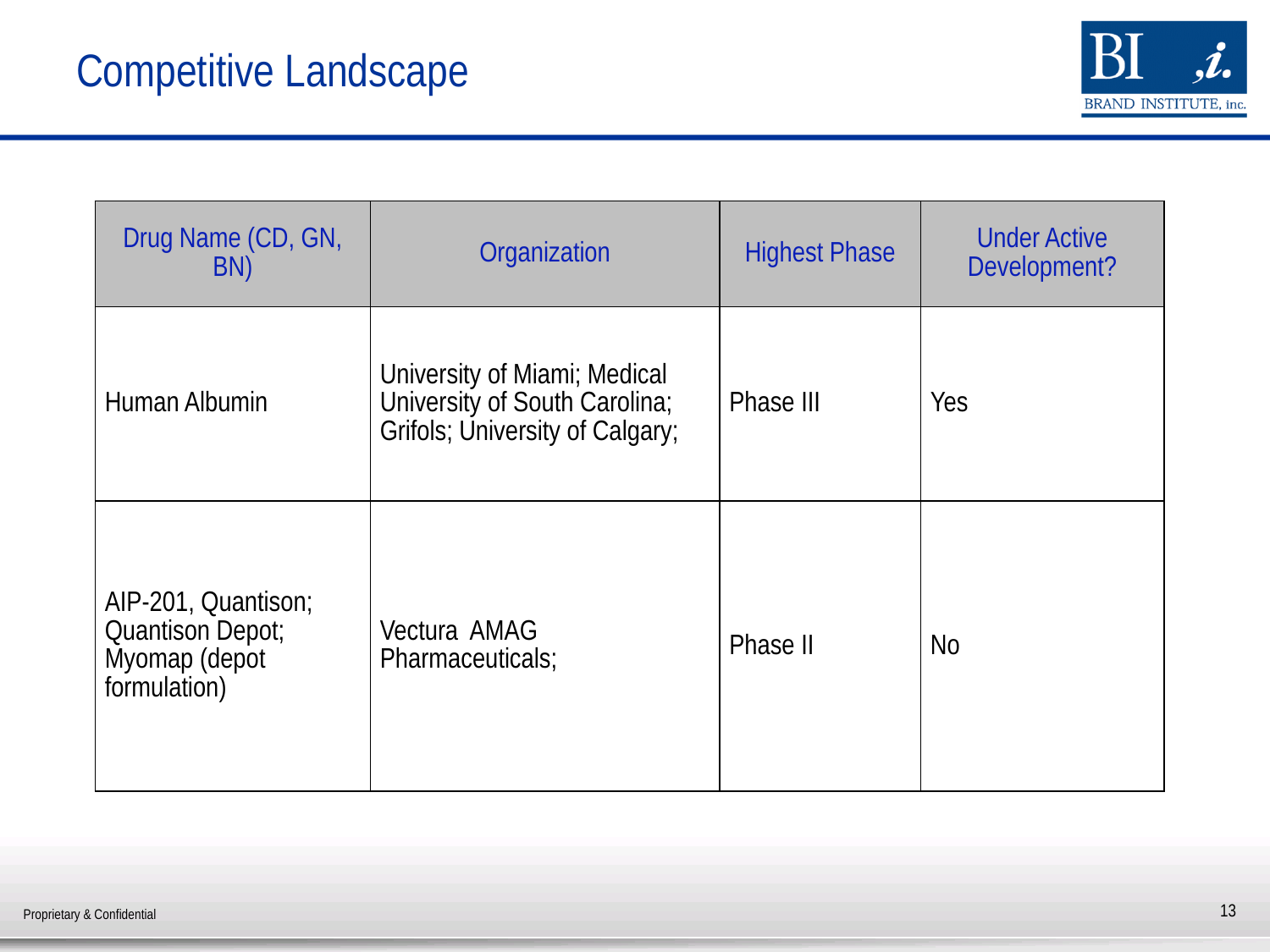

# Competitive Landscape
| Drug Name (CD, GN, BN) | Organization | Highest Phase | Under Active Development? |
| --- | --- | --- | --- |
| Human Albumin | University of Miami; Medical University of South Carolina; Grifols; University of Calgary; | Phase III | Yes |
| AIP-201, Quantison; Quantison Depot; Myomap (depot formulation) | Vectura AMAG Pharmaceuticals; | Phase II | No |